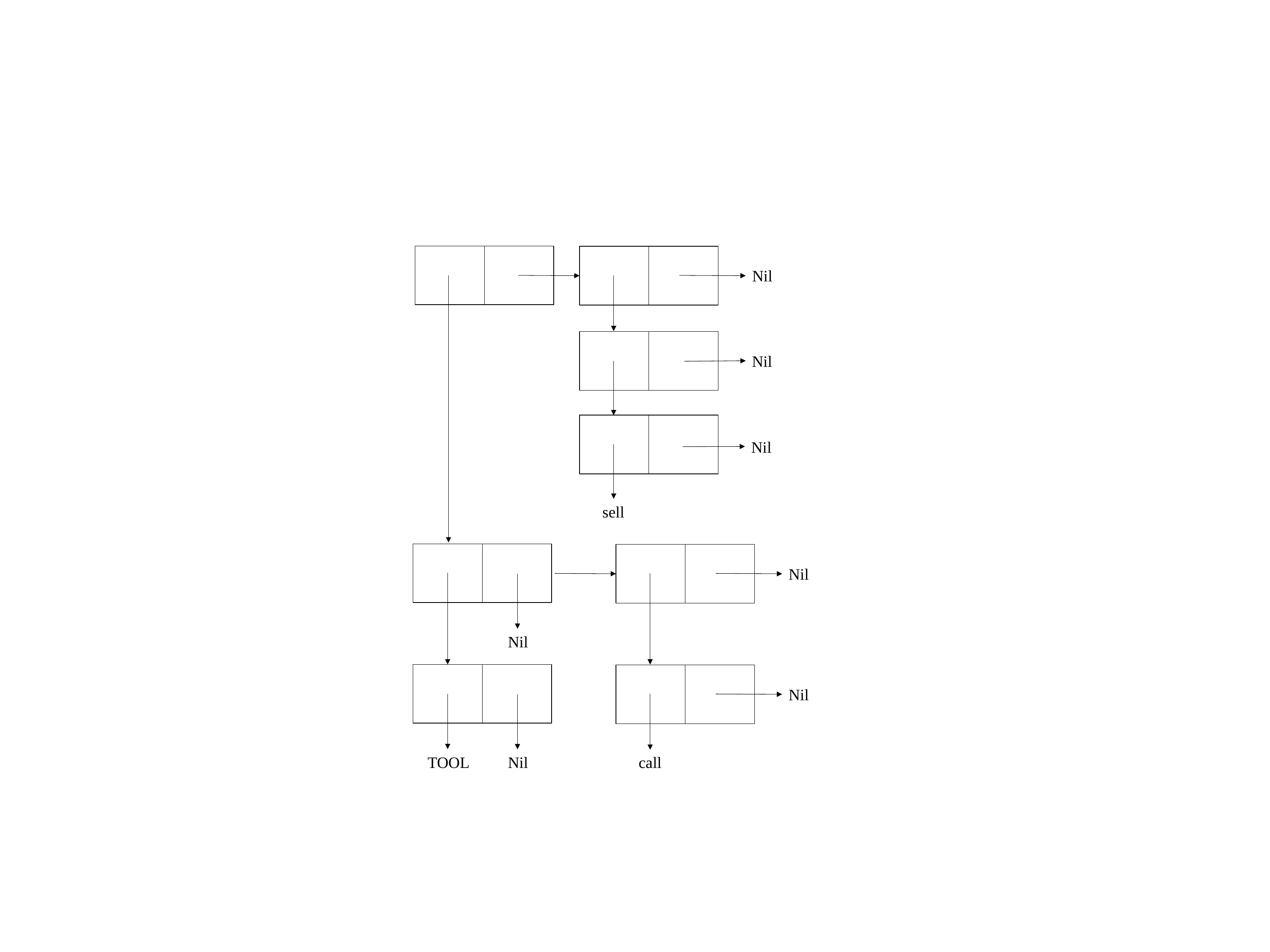

Nil

Nil

Nil
sell

Nil
Nil

Nil
TOOL
call
Nil